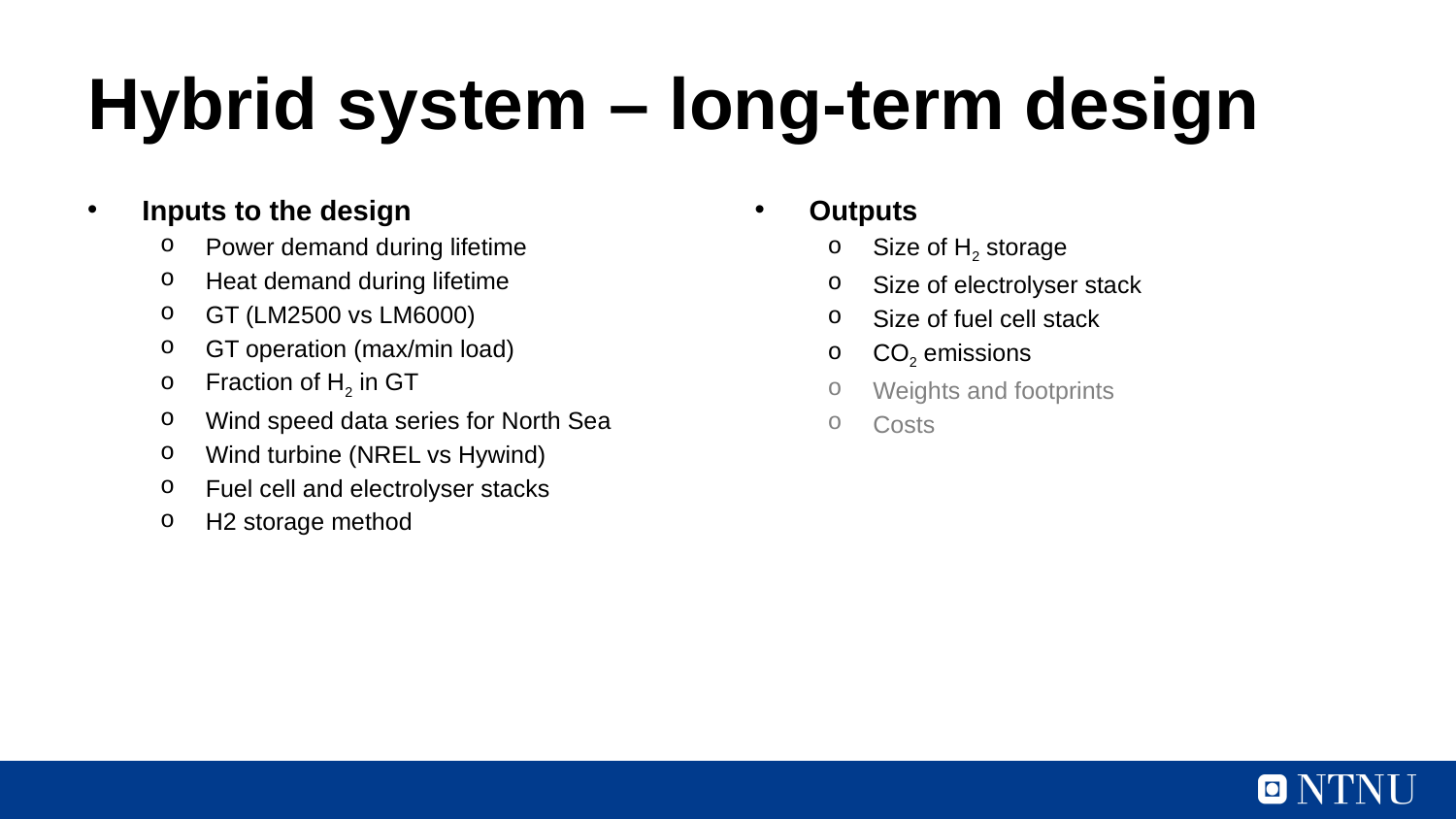

# Hybrid system – long-term design
Inputs to the design
Power demand during lifetime
Heat demand during lifetime
GT (LM2500 vs LM6000)
GT operation (max/min load)
Fraction of H2 in GT
Wind speed data series for North Sea
Wind turbine (NREL vs Hywind)
Fuel cell and electrolyser stacks
H2 storage method

Outputs
Size of H2 storage
Size of electrolyser stack
Size of fuel cell stack
CO2 emissions
Weights and footprints
Costs